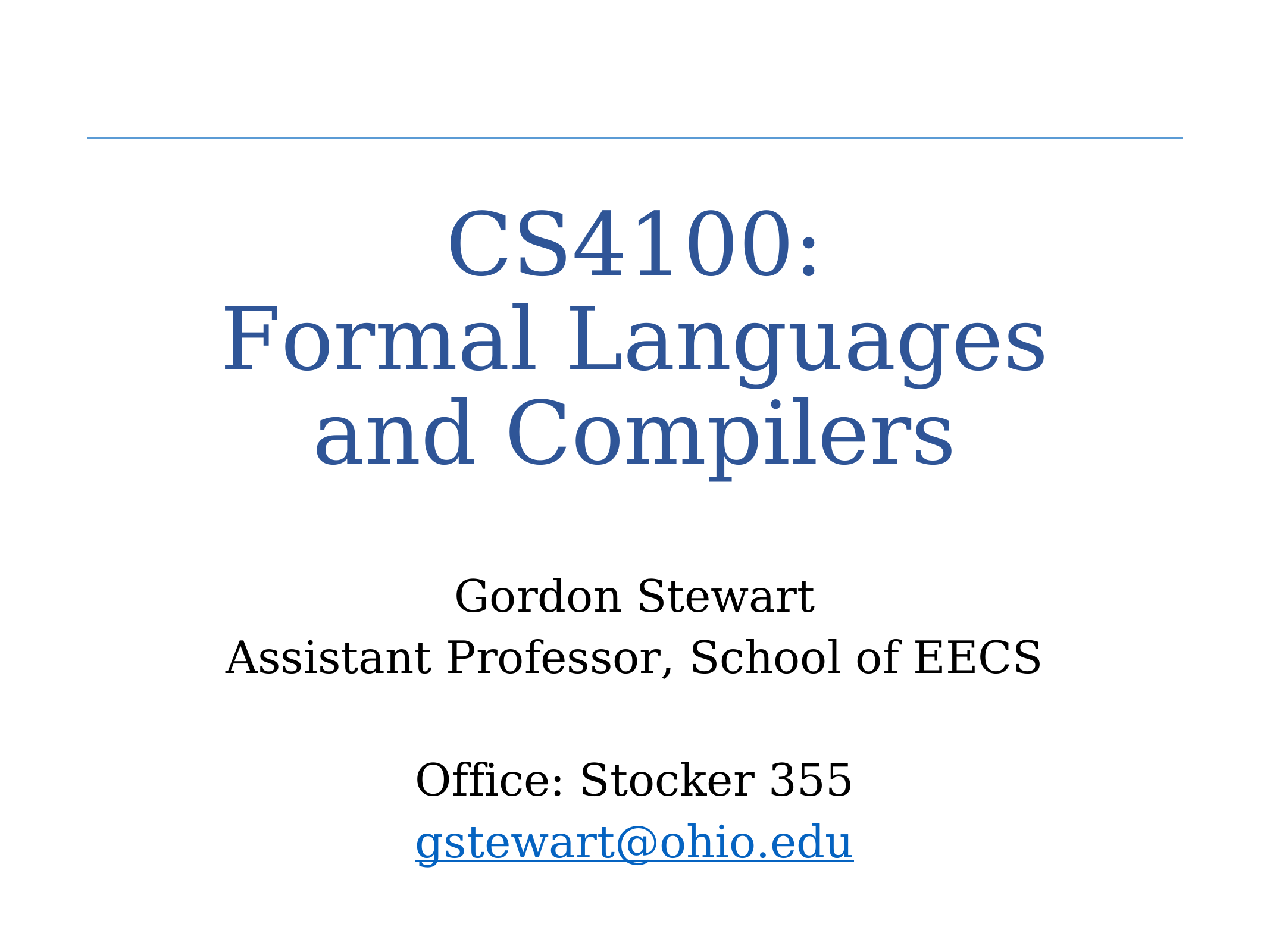

# CS4100:
Formal Languages and Compilers
Gordon Stewart
Assistant Professor, School of EECS

Office: Stocker 355
gstewart@ohio.edu